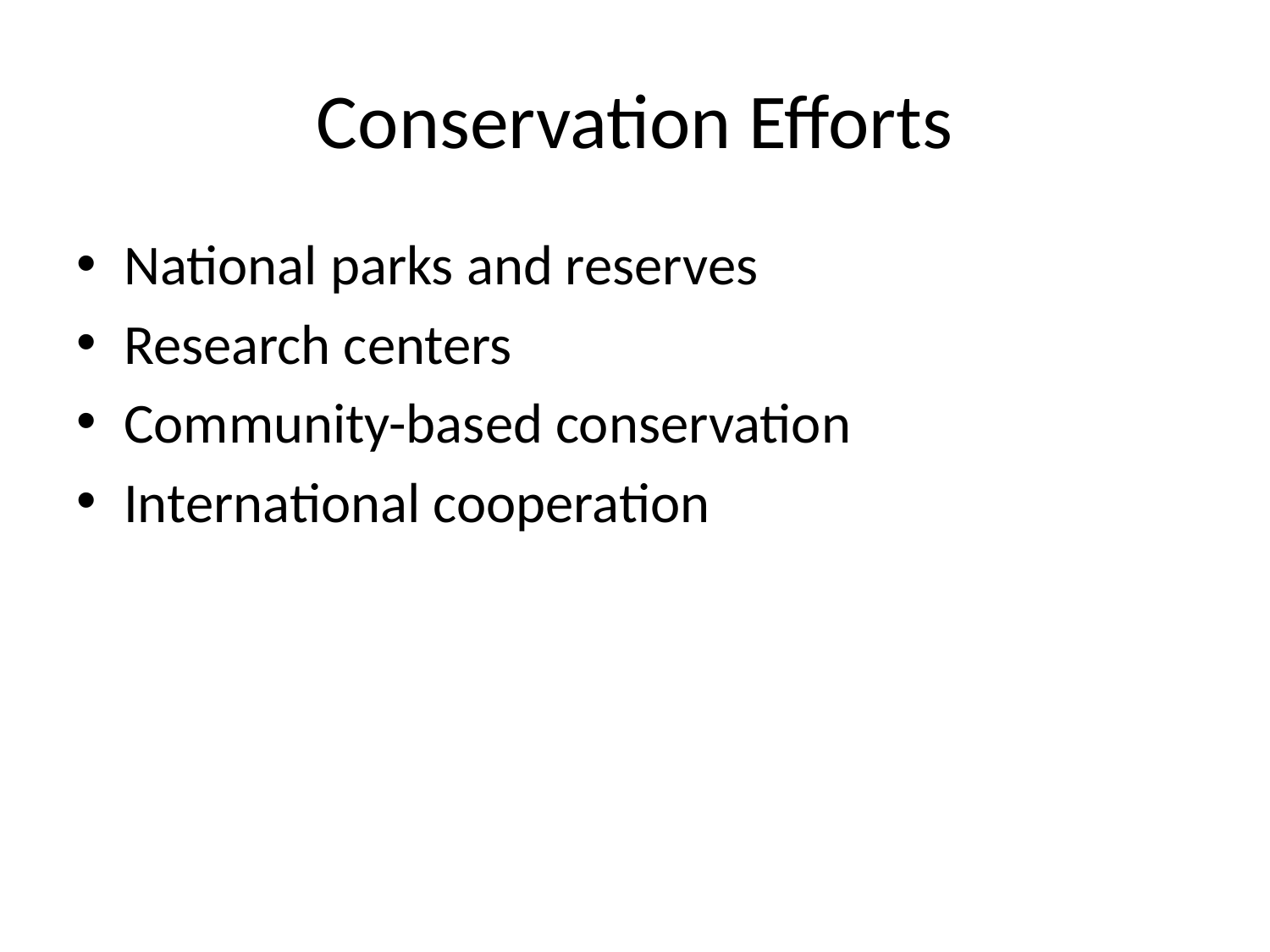

# Conservation Efforts
National parks and reserves
Research centers
Community-based conservation
International cooperation